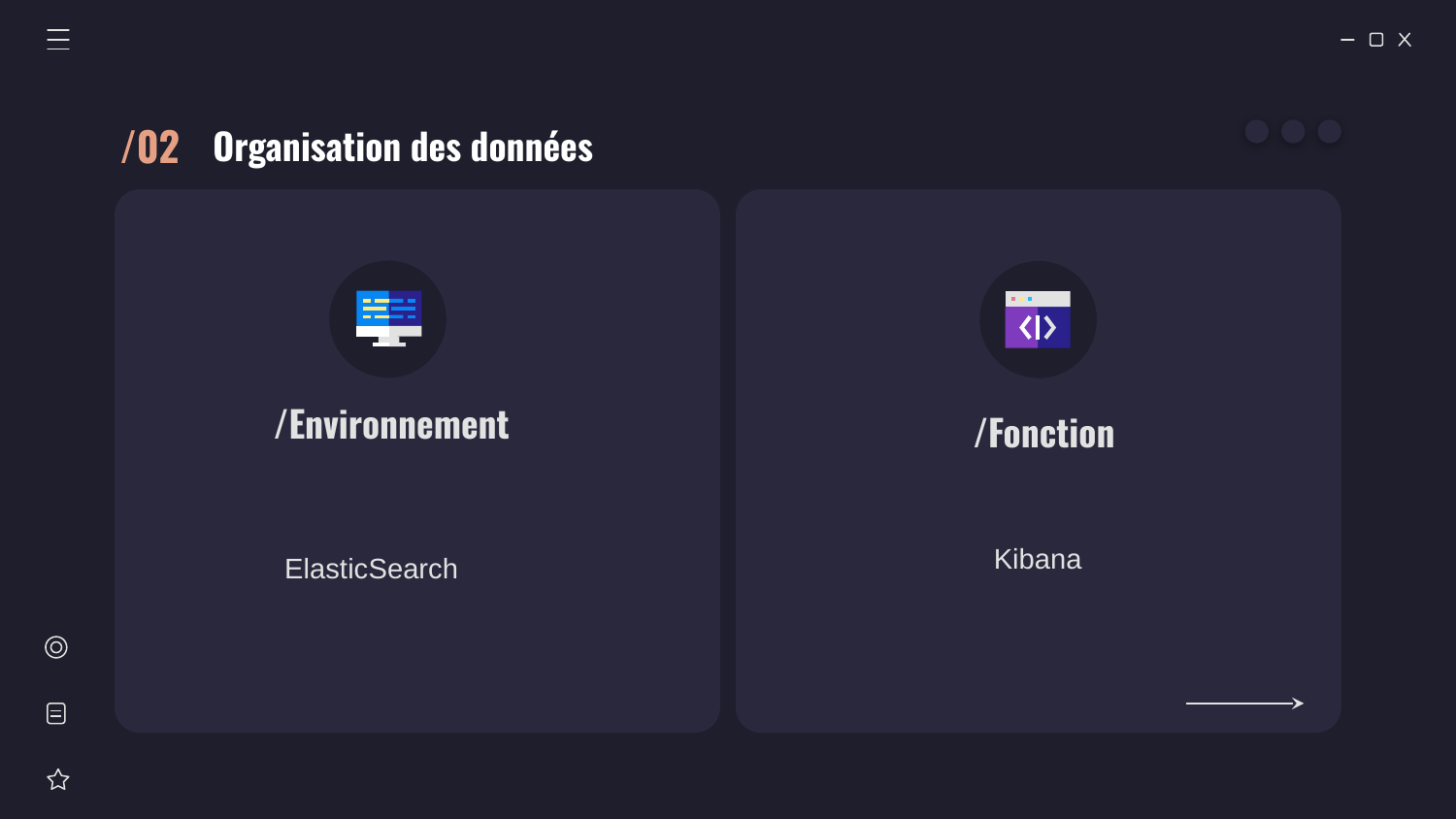

Organisation des données
/02

# /Environnement
/Fonction
ElasticSearch
Kibana